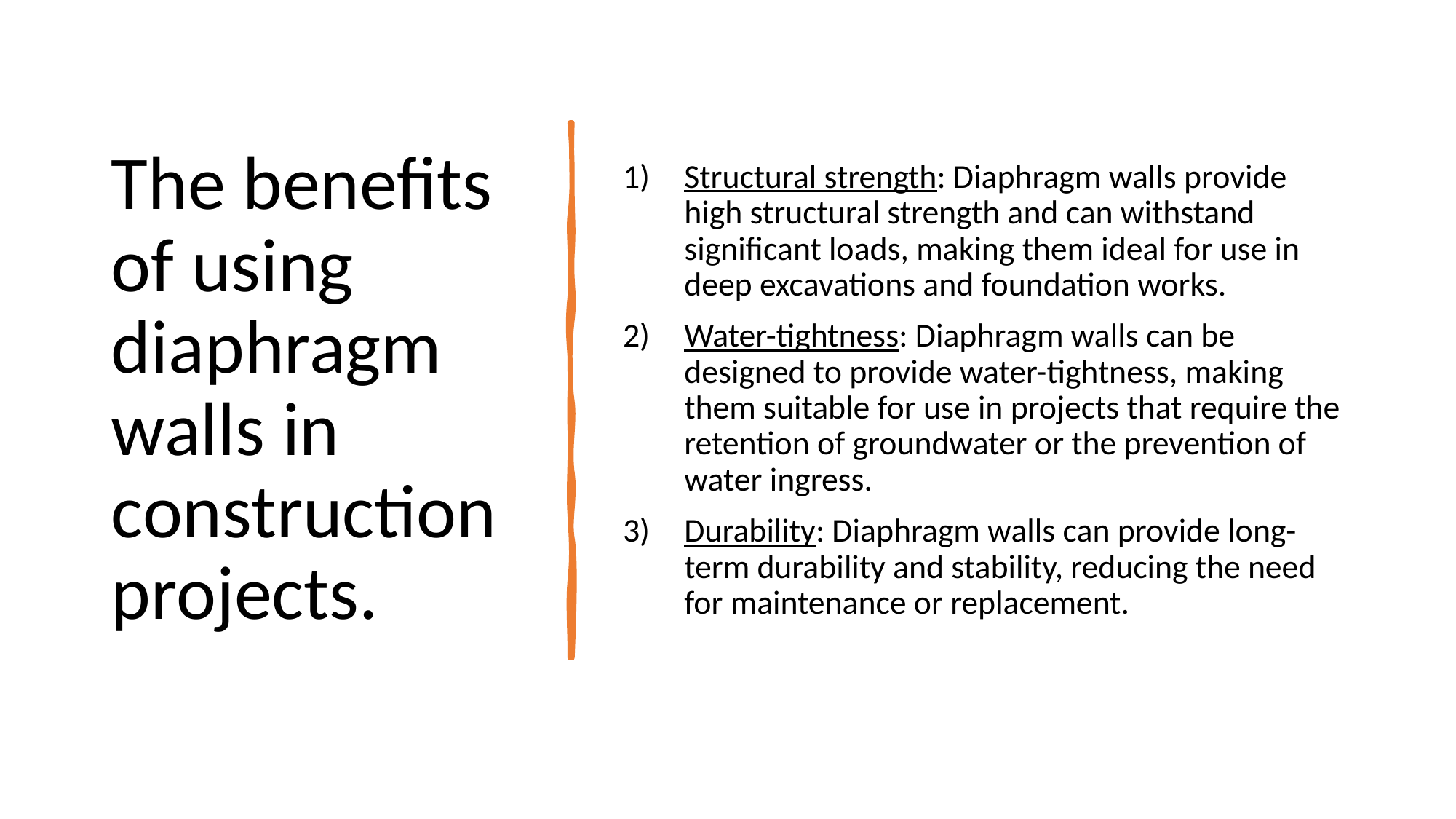

# The benefits of using diaphragm walls in construction projects.
Structural strength: Diaphragm walls provide high structural strength and can withstand significant loads, making them ideal for use in deep excavations and foundation works.
Water-tightness: Diaphragm walls can be designed to provide water-tightness, making them suitable for use in projects that require the retention of groundwater or the prevention of water ingress.
Durability: Diaphragm walls can provide long-term durability and stability, reducing the need for maintenance or replacement.